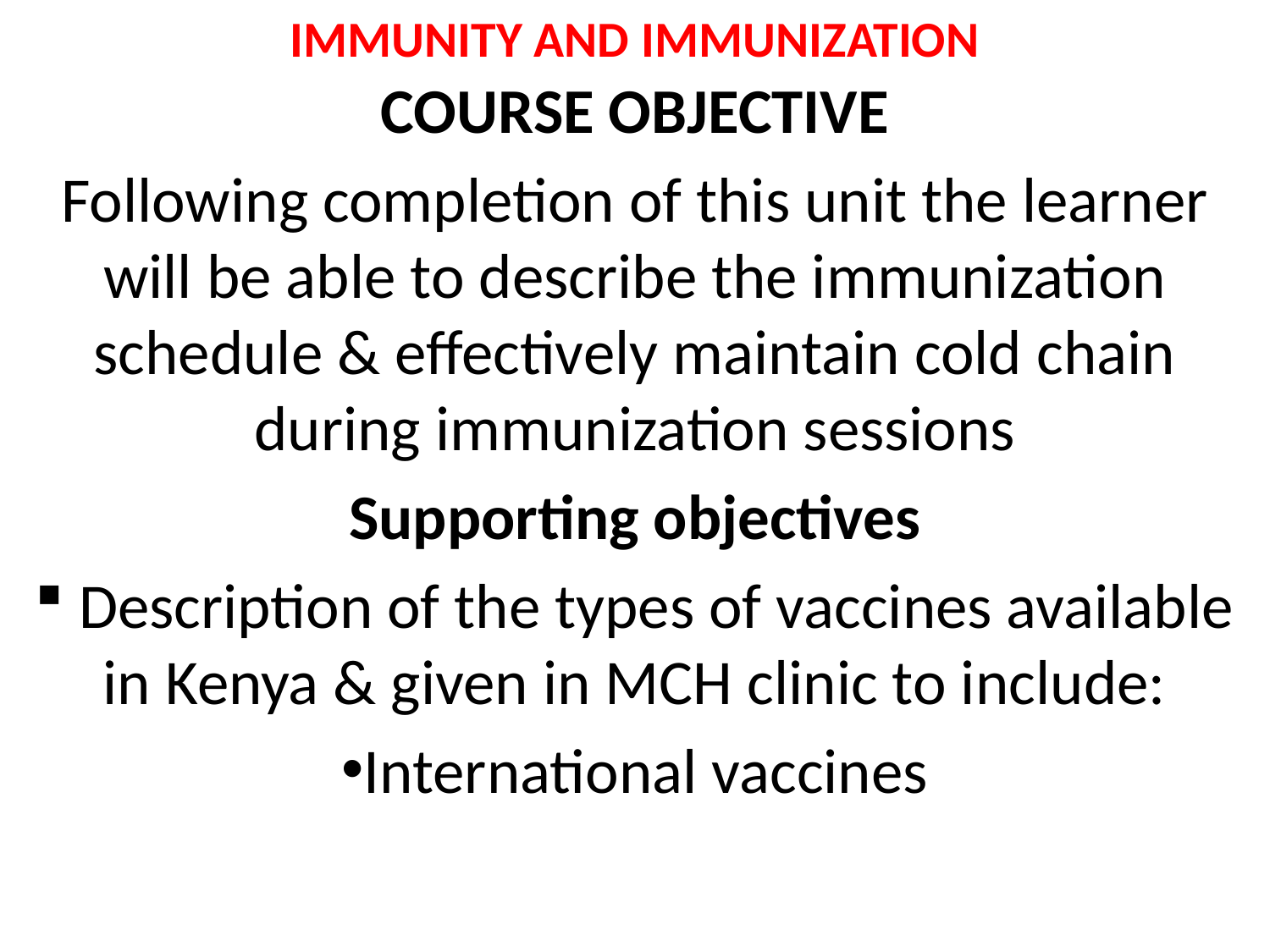

# IMMUNITY AND IMMUNIZATION
COURSE OBJECTIVE
Following completion of this unit the learner will be able to describe the immunization schedule & effectively maintain cold chain during immunization sessions
Supporting objectives
 Description of the types of vaccines available in Kenya & given in MCH clinic to include:
International vaccines